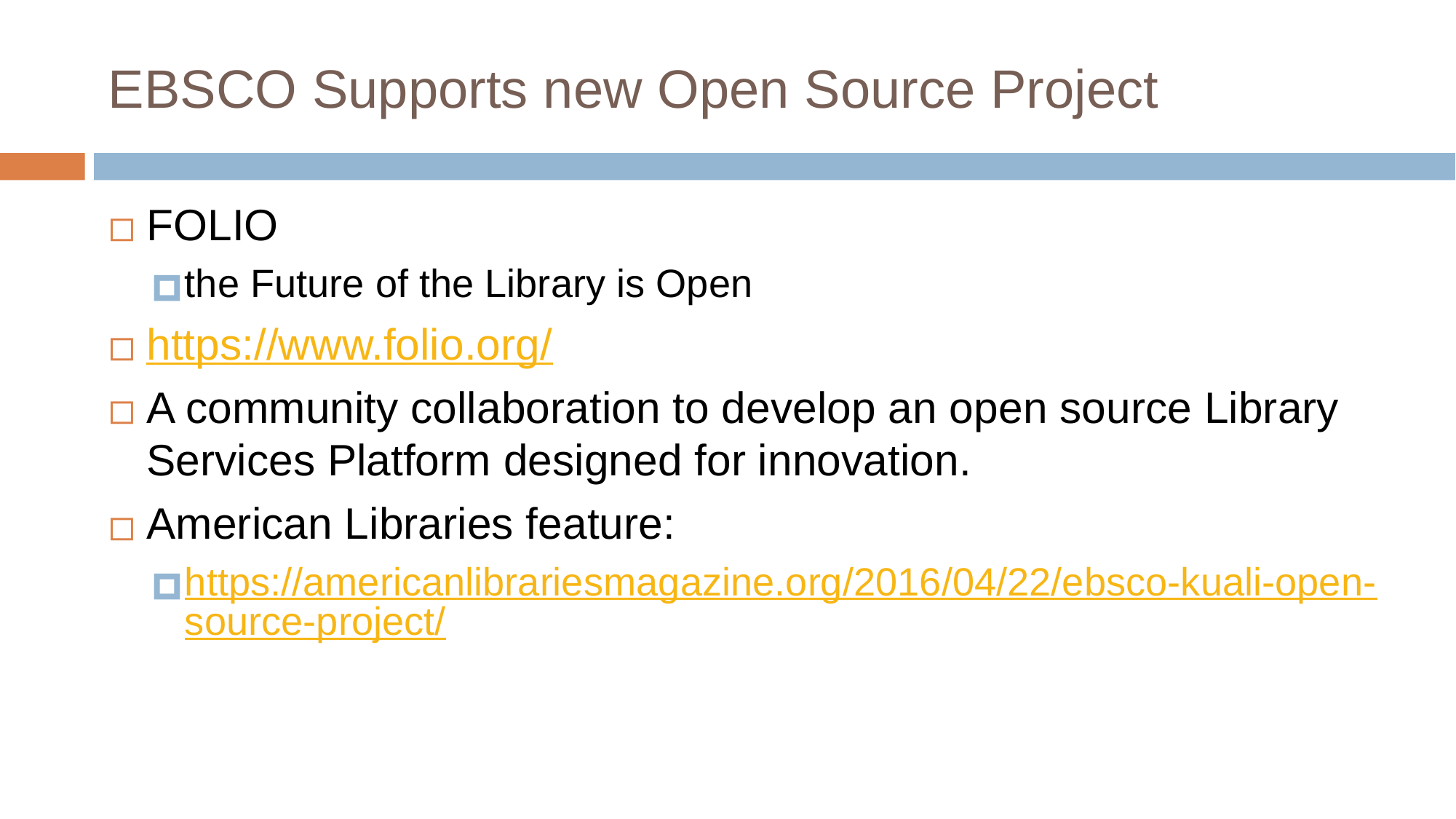

# EBSCO Supports new Open Source Project
FOLIO
the Future of the Library is Open
https://www.folio.org/
A community collaboration to develop an open source Library Services Platform designed for innovation.
American Libraries feature:
https://americanlibrariesmagazine.org/2016/04/22/ebsco-kuali-open-source-project/